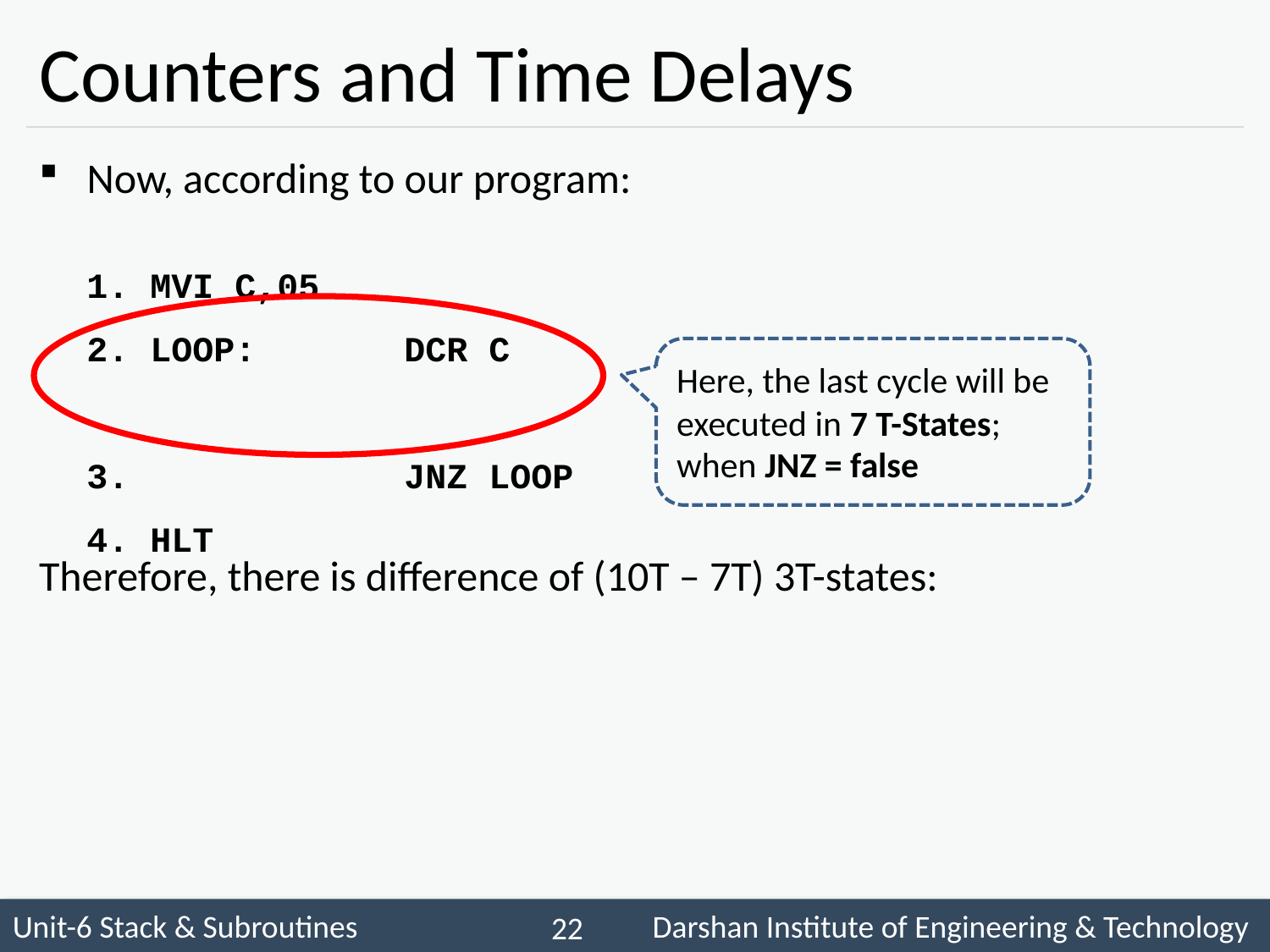

# Counters and Time Delays
Now, according to our program:

Therefore, there is difference of (10T – 7T) 3T-states:

MVI C,05
LOOP: 	DCR C
		JNZ LOOP
HLT

Here, the last cycle will be executed in 7 T-States;
when JNZ = false
  22